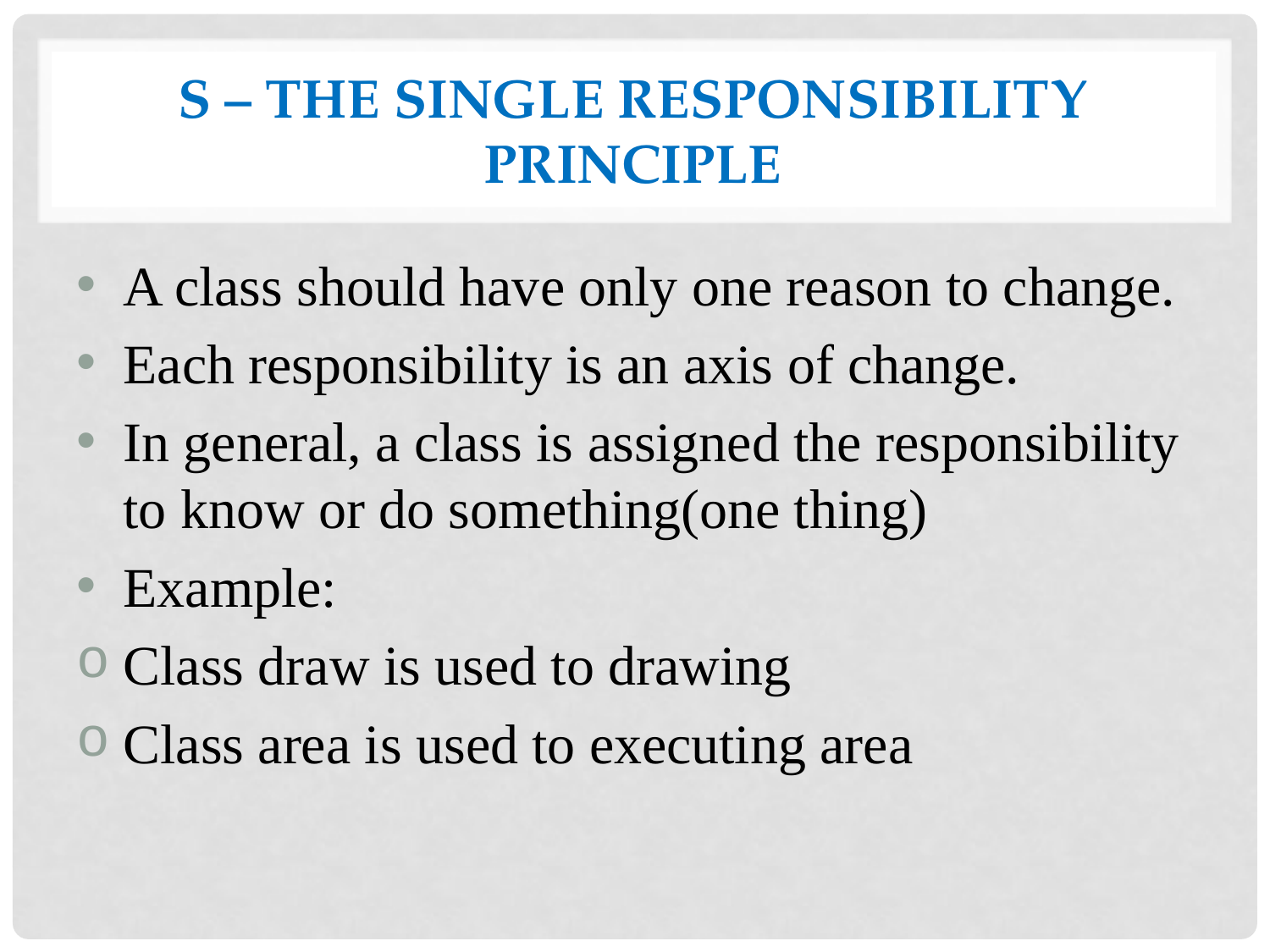

# S – The Single Responsibility Principle
A class should have only one reason to change.
Each responsibility is an axis of change.
In general, a class is assigned the responsibility to know or do something(one thing)
Example:
Class draw is used to drawing
Class area is used to executing area